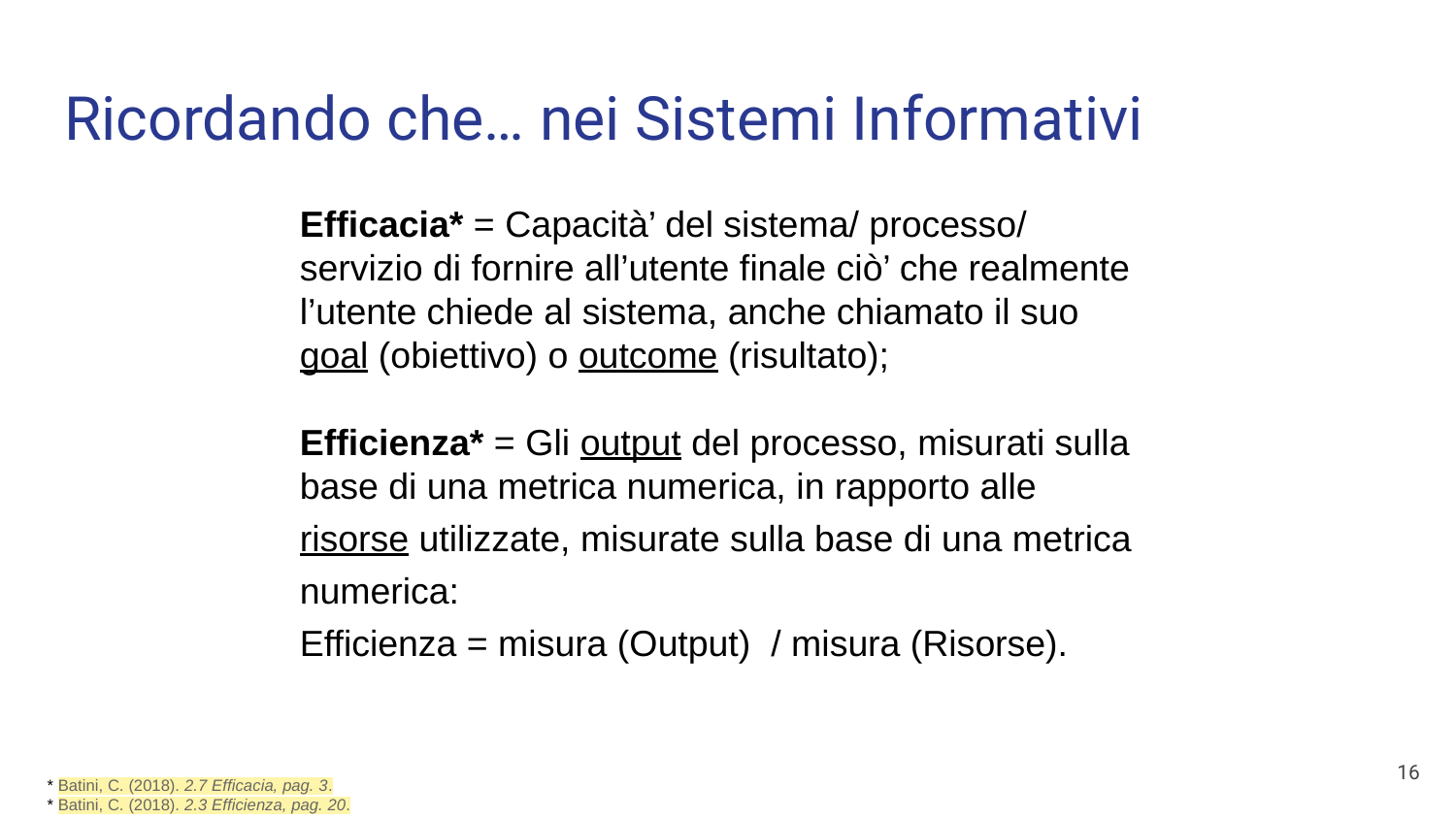

# Ricordando che… nei Sistemi Informativi
Efficacia* = Capacità’ del sistema/ processo/ servizio di fornire all’utente finale ciò’ che realmente l’utente chiede al sistema, anche chiamato il suo goal (obiettivo) o outcome (risultato);

Efficienza* = Gli output del processo, misurati sulla base di una metrica numerica, in rapporto alle
risorse utilizzate, misurate sulla base di una metrica numerica:
Efficienza = misura (Output)  / misura (Risorse).

16
* Batini, C. (2018). 2.7 Efficacia, pag. 3.
* Batini, C. (2018). 2.3 Efficienza, pag. 20.